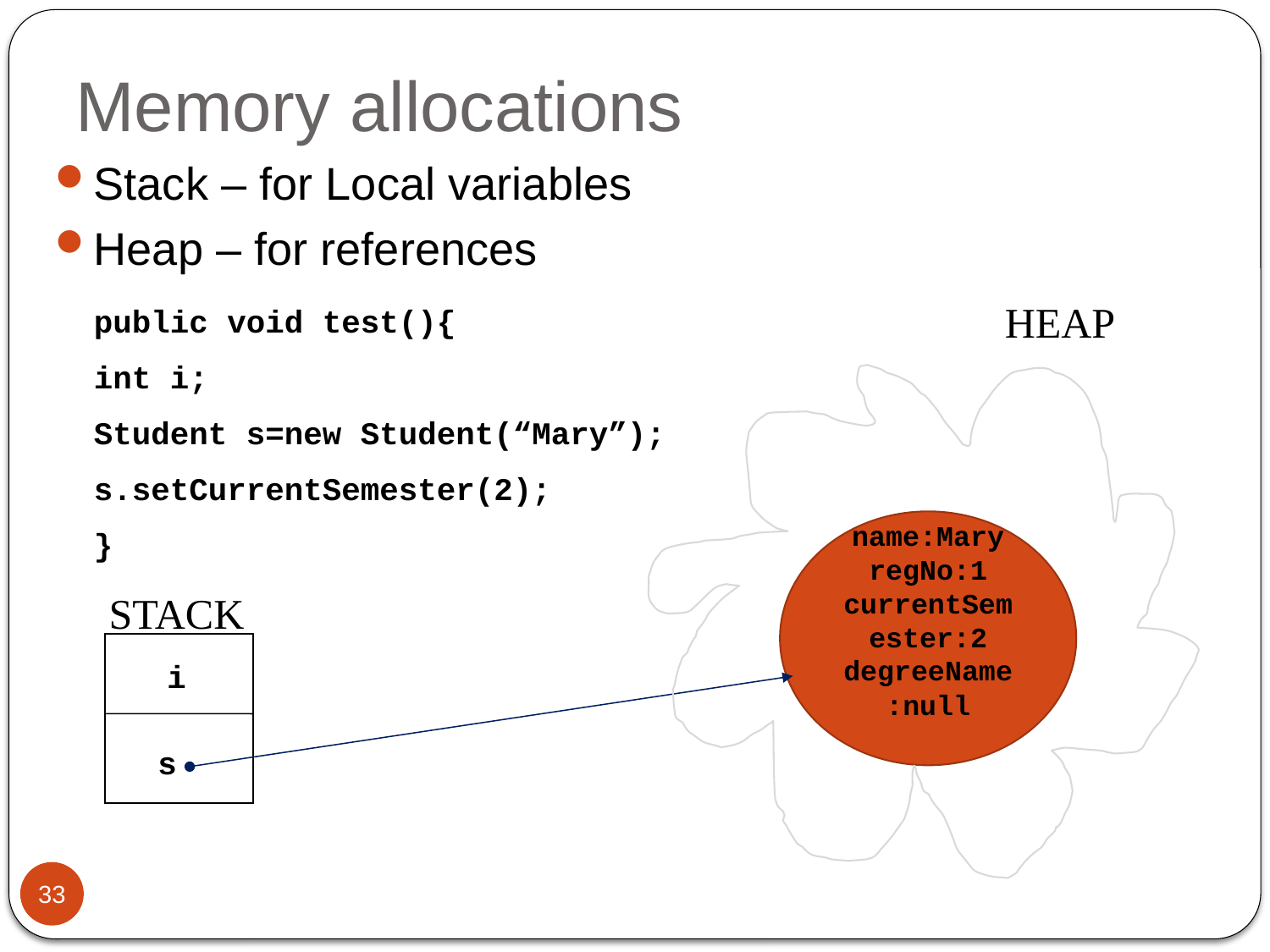

# Memory allocations
Stack – for Local variables
Heap – for references

HEAP
public void test(){
int i;
Student s=new Student(“Mary”);
s.setCurrentSemester(2);
}

name:Mary
regNo:1
currentSemester:2
degreeName:null

STACK

i

s
33